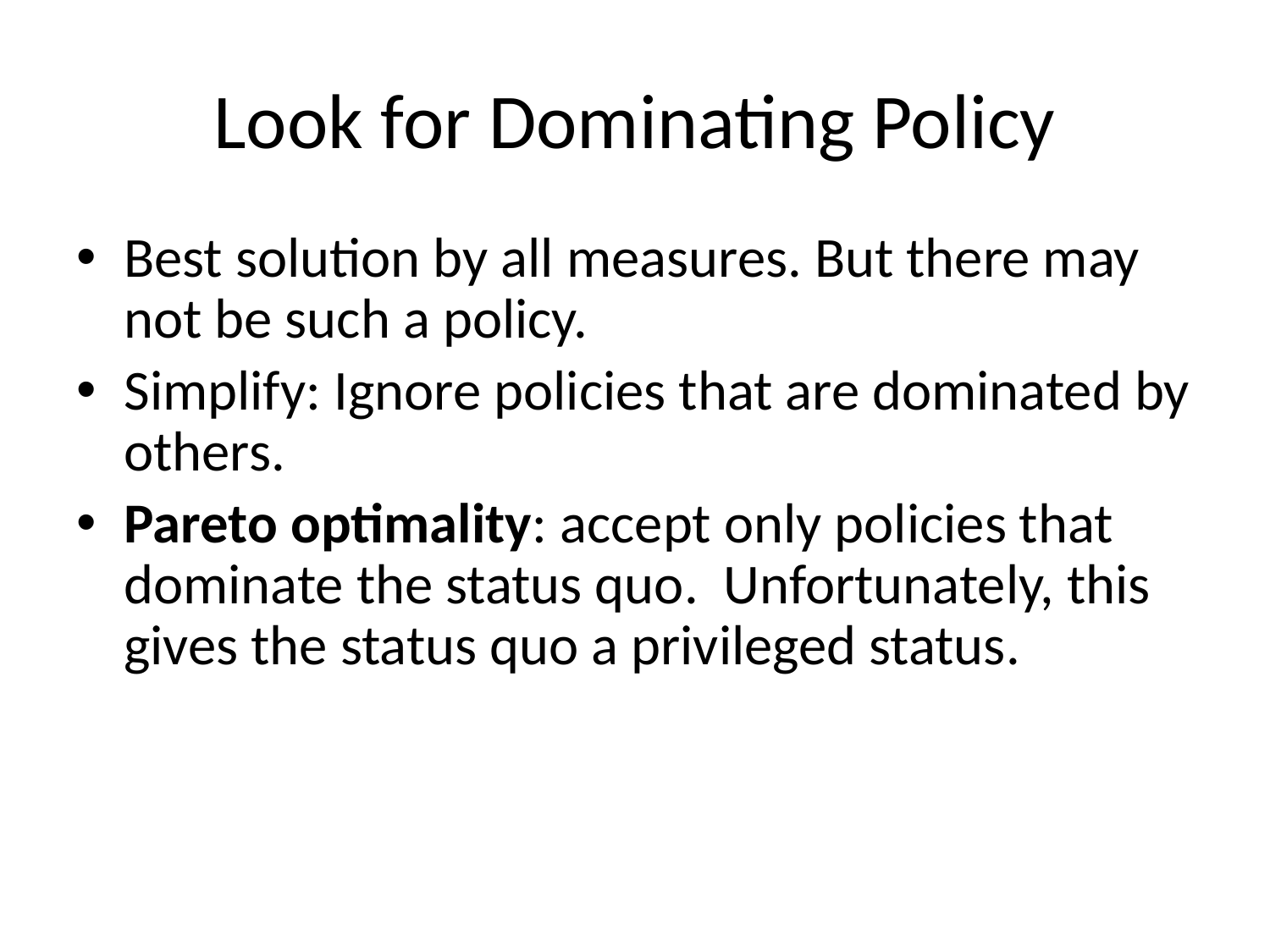

# Look for Dominating Policy
Best solution by all measures. But there may not be such a policy.
Simplify: Ignore policies that are dominated by others.
Pareto optimality: accept only policies that dominate the status quo.  Unfortunately, this gives the status quo a privileged status.